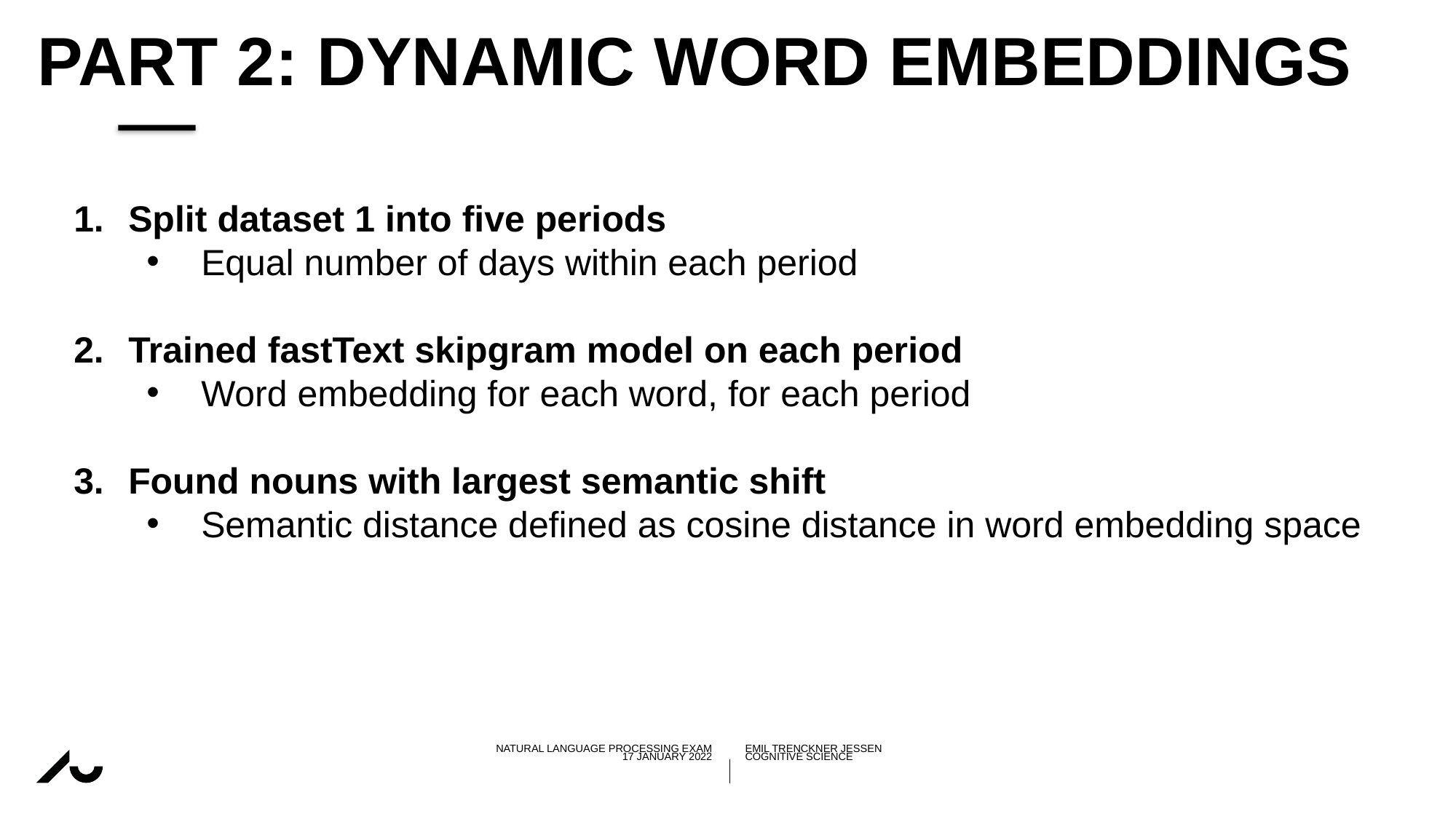

# part 2: Dynamic Word Embeddings
Split dataset 1 into five periods
Equal number of days within each period
Trained fastText skipgram model on each period
Word embedding for each word, for each period
Found nouns with largest semantic shift
Semantic distance defined as cosine distance in word embedding space